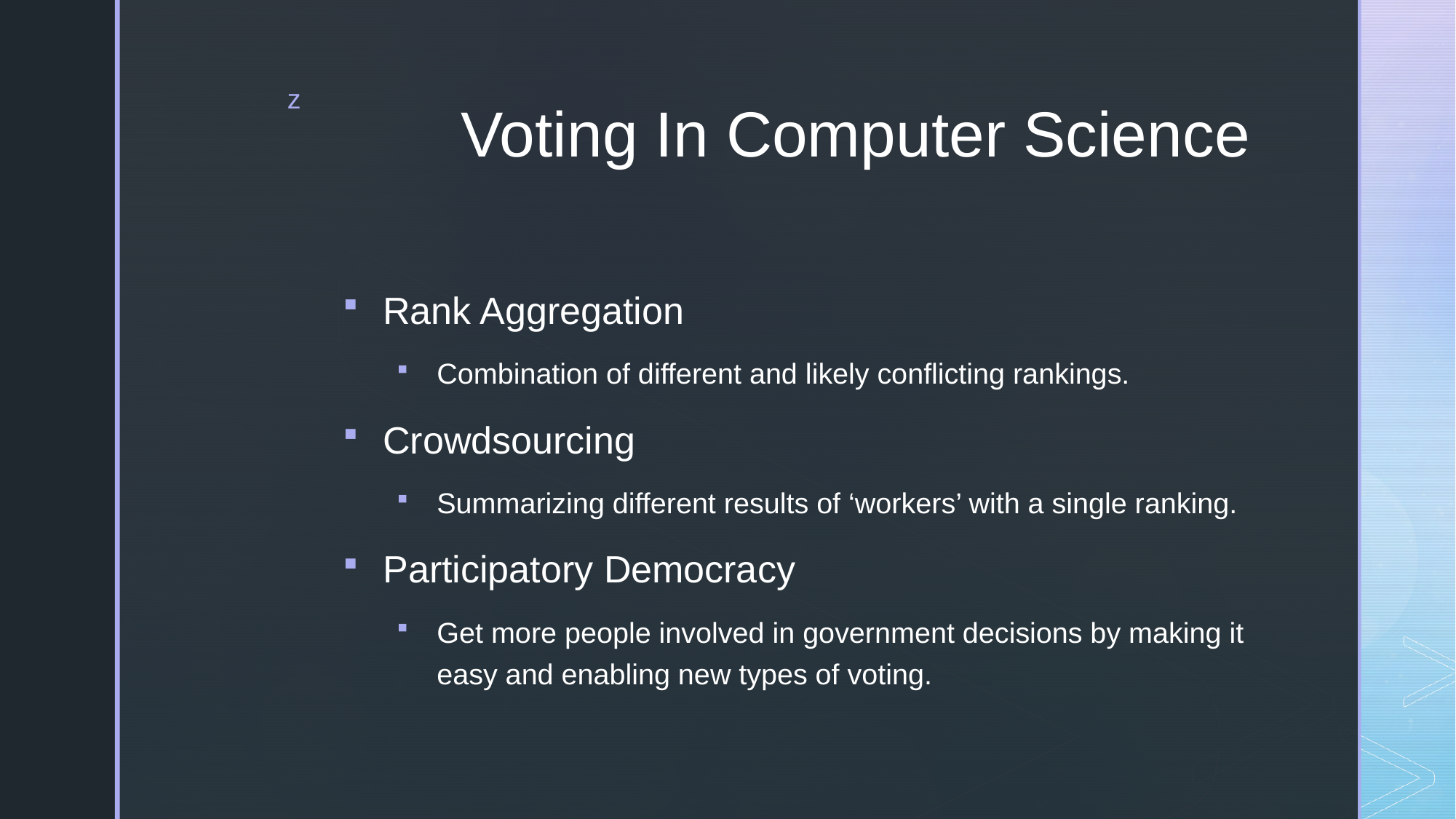

# Voting In Computer Science
Rank Aggregation
Combination of different and likely conflicting rankings.
Crowdsourcing
Summarizing different results of ‘workers’ with a single ranking.
Participatory Democracy
Get more people involved in government decisions by making it easy and enabling new types of voting.